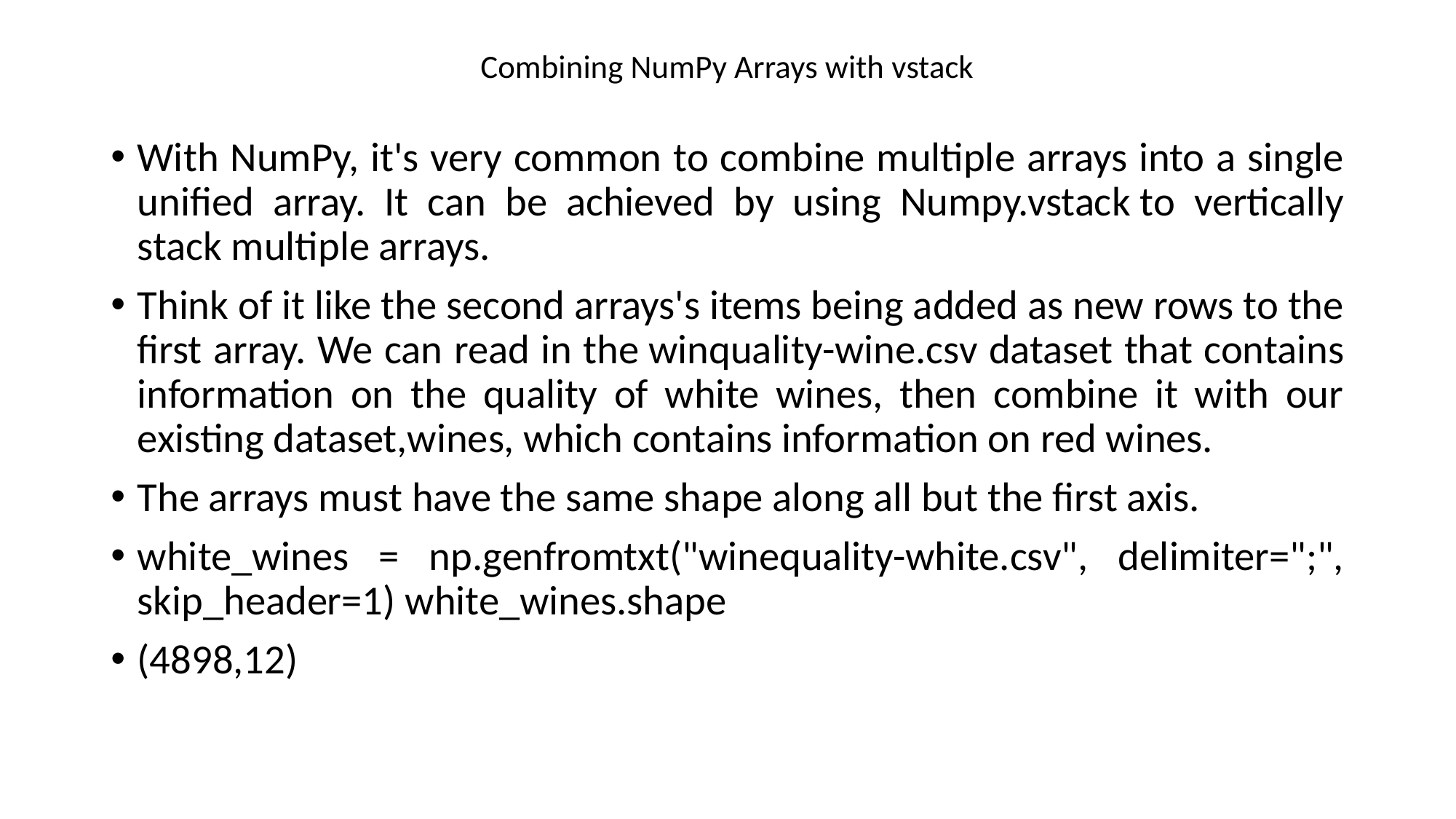

# Combining NumPy Arrays with vstack
With NumPy, it's very common to combine multiple arrays into a single unified array. It can be achieved by using Numpy.vstack to vertically stack multiple arrays.
Think of it like the second arrays's items being added as new rows to the first array. We can read in the winquality-wine.csv dataset that contains information on the quality of white wines, then combine it with our existing dataset,wines, which contains information on red wines.
The arrays must have the same shape along all but the first axis.
white_wines = np.genfromtxt("winequality-white.csv", delimiter=";", skip_header=1) white_wines.shape
(4898,12)